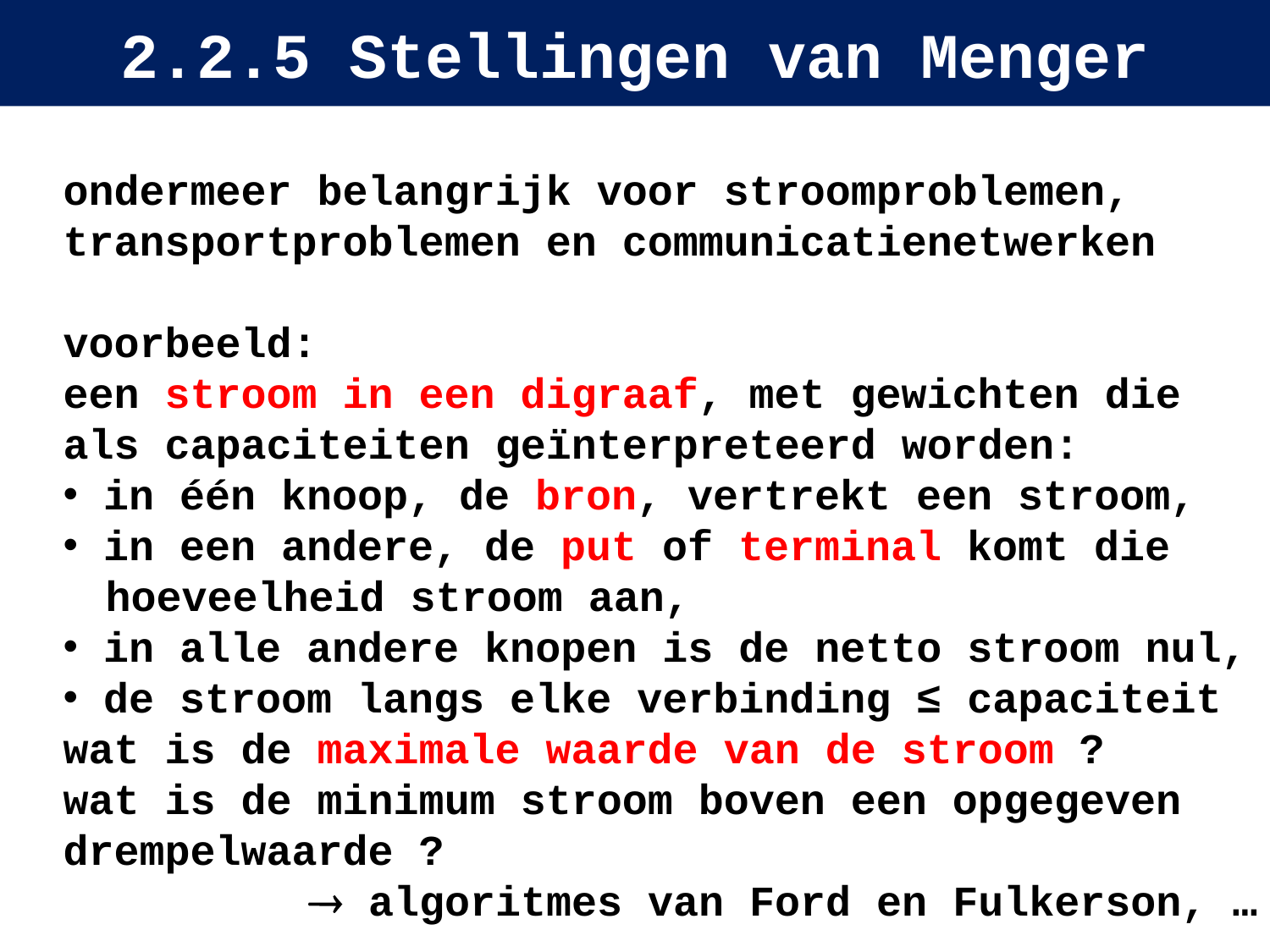

# 2.2.5 Stellingen van Menger

ondermeer belangrijk voor stroomproblemen, transportproblemen en communicatienetwerken

voorbeeld:
een stroom in een digraaf, met gewichten die als capaciteiten geïnterpreteerd worden:
 in één knoop, de bron, vertrekt een stroom,
 in een andere, de put of terminal komt die
  hoeveelheid stroom aan,
 in alle andere knopen is de netto stroom nul,
 de stroom langs elke verbinding ≤ capaciteit
wat is de maximale waarde van de stroom ?
wat is de minimum stroom boven een opgegeven drempelwaarde ?
→ algoritmes van Ford en Fulkerson, …